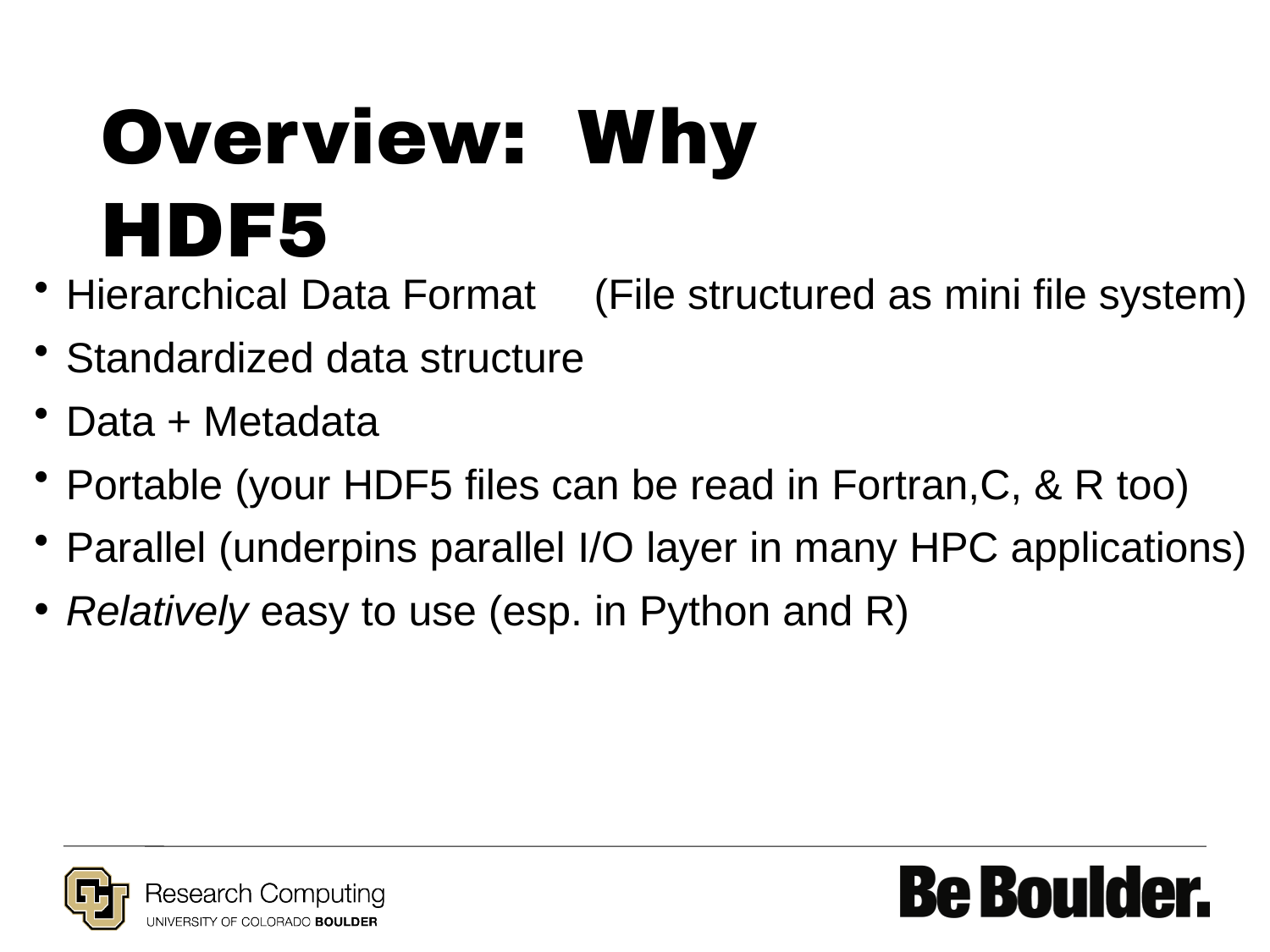

# Overview:	Why	HDF5
Hierarchical Data Format	(File structured as mini file system)
Standardized data structure
Data + Metadata
Portable (your HDF5 files can be read in Fortran,C, & R too)
Parallel (underpins parallel I/O layer in many HPC applications)
Relatively easy to use (esp. in Python and R)